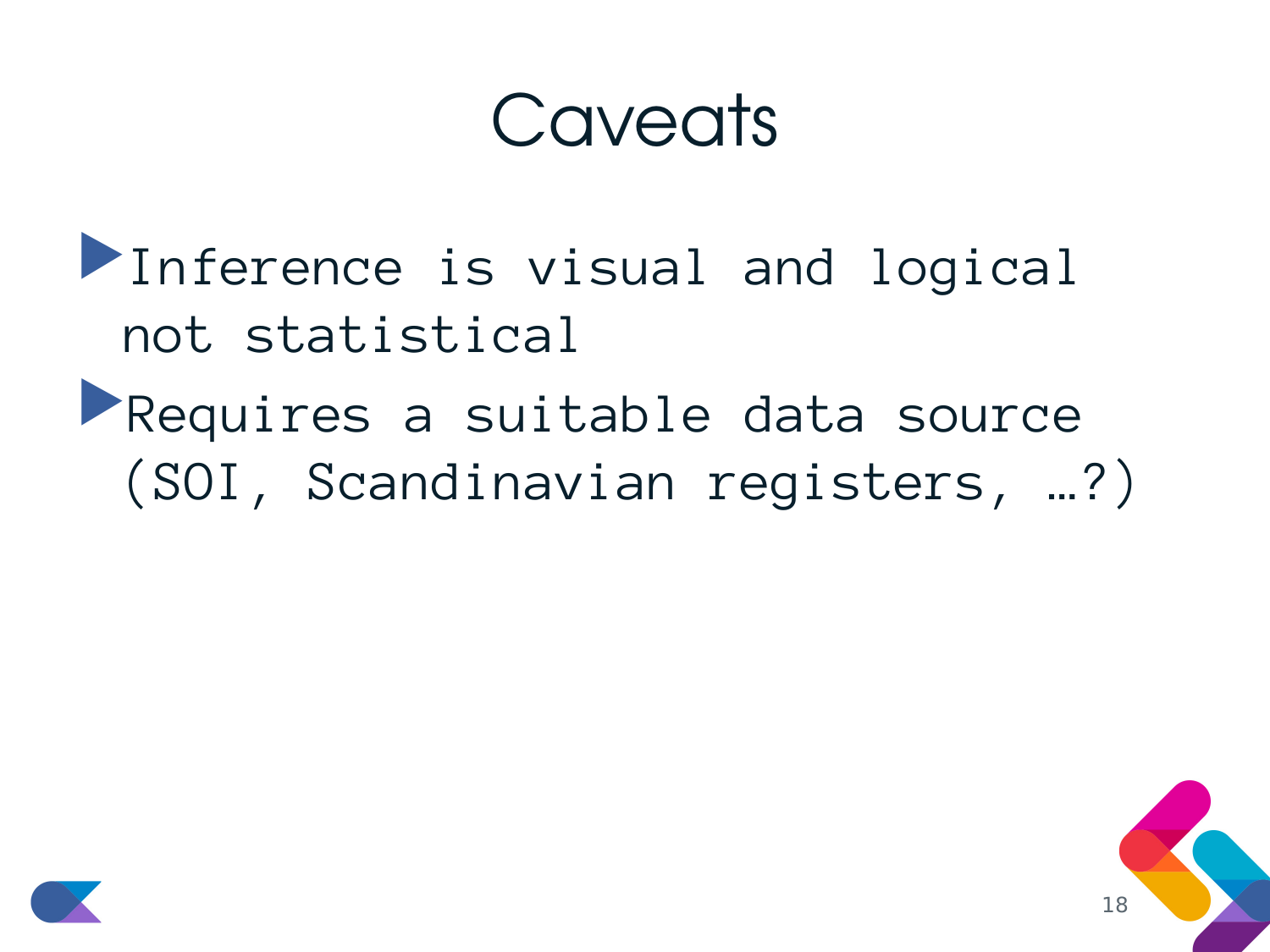

# Caveats
Inference is visual and logical not statistical
Requires a suitable data source (SOI, Scandinavian registers, …?)

18